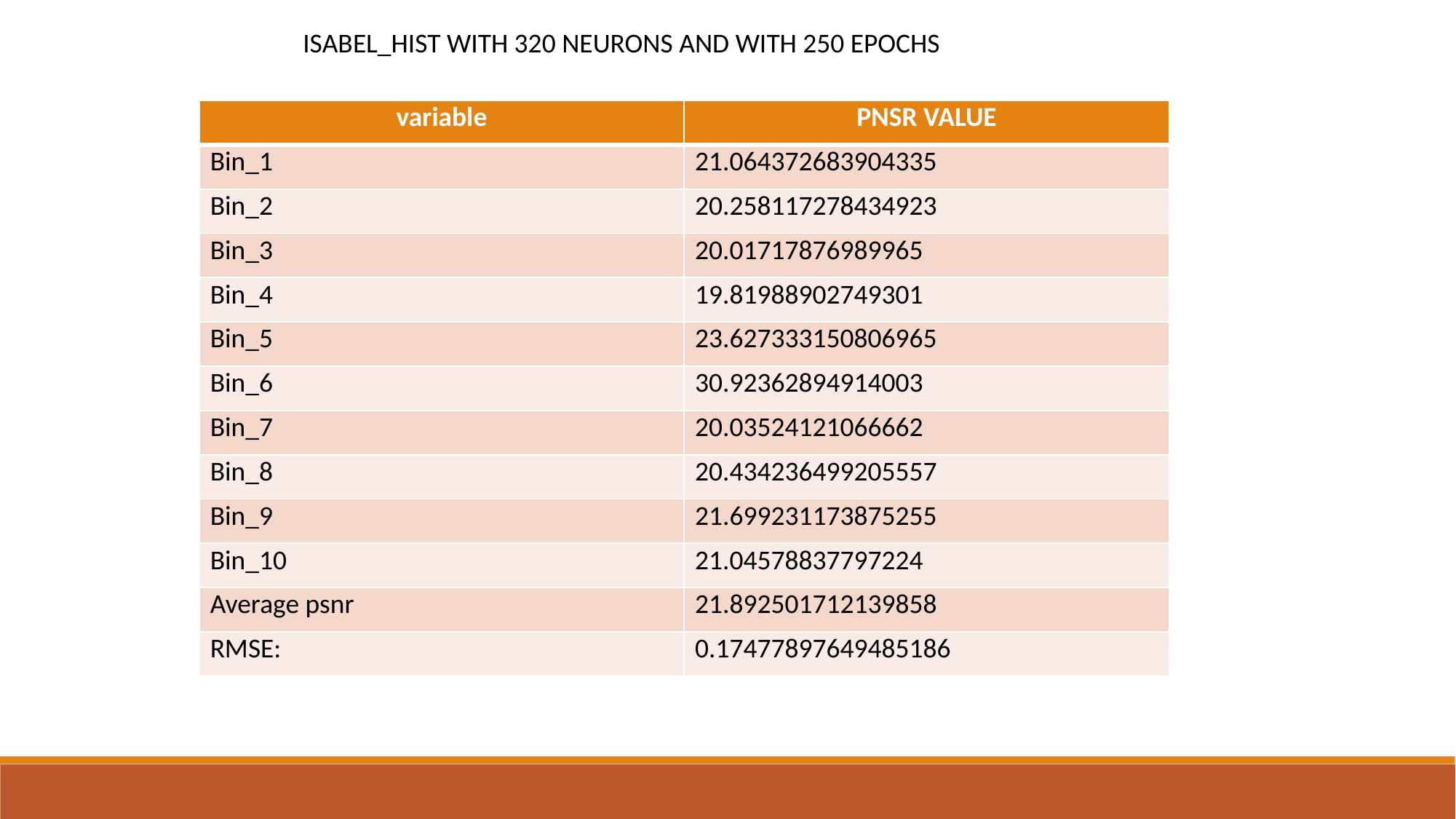

ISABEL_HIST WITH 320 NEURONS AND WITH 250 EPOCHS
| variable | PNSR VALUE |
| --- | --- |
| Bin\_1 | 21.064372683904335 |
| Bin\_2 | 20.258117278434923 |
| Bin\_3 | 20.01717876989965 |
| Bin\_4 | 19.81988902749301 |
| Bin\_5 | 23.627333150806965 |
| Bin\_6 | 30.92362894914003 |
| Bin\_7 | 20.03524121066662 |
| Bin\_8 | 20.434236499205557 |
| Bin\_9 | 21.699231173875255 |
| Bin\_10 | 21.04578837797224 |
| Average psnr | 21.892501712139858 |
| RMSE: | 0.17477897649485186 |